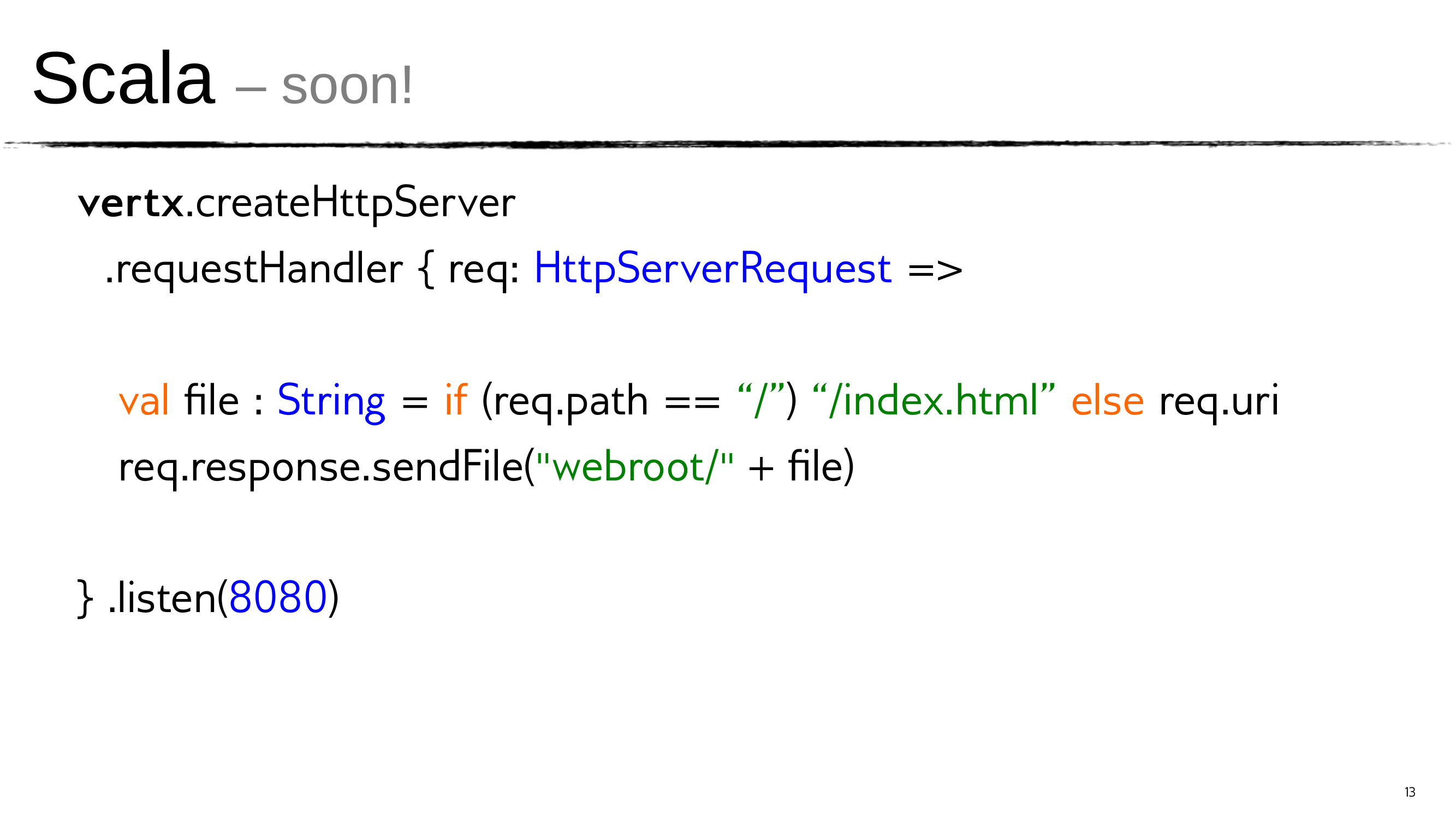

Scala – soon!
vertx.createHttpServer
  .requestHandler { req: HttpServerRequest =>

   val file : String = if (req.path == “/”) “/index.html” else req.uri
   req.response.sendFile("webroot/" + file)

} .listen(8080)

13